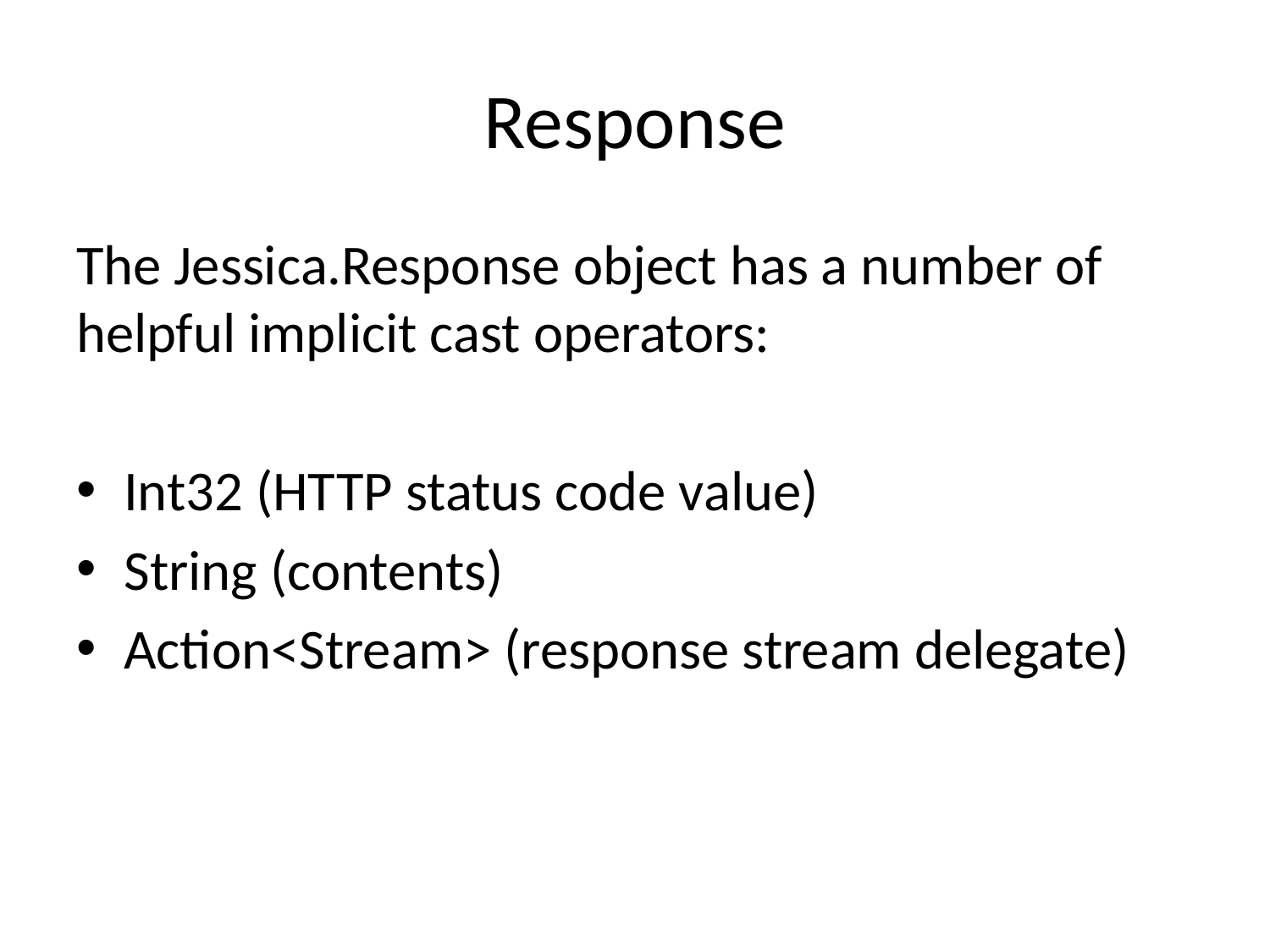

# Response
The Jessica.Response object has a number of helpful implicit cast operators:

Int32 (HTTP status code value)
String (contents)
Action<Stream> (response stream delegate)